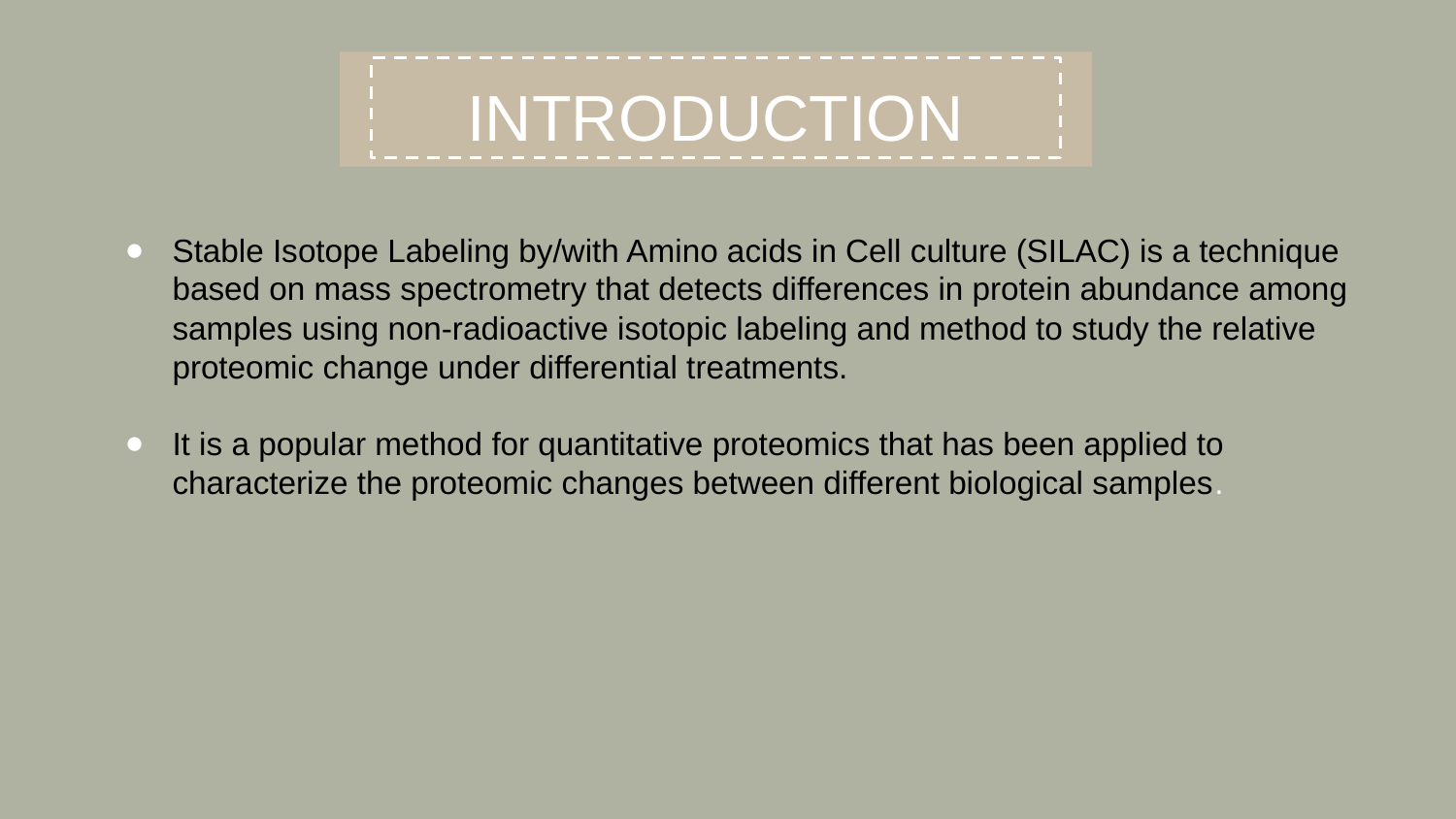

# INTRODUCTION
Stable Isotope Labeling by/with Amino acids in Cell culture (SILAC) is a technique based on mass spectrometry that detects differences in protein abundance among samples using non-radioactive isotopic labeling and method to study the relative proteomic change under differential treatments.

It is a popular method for quantitative proteomics that has been applied to characterize the proteomic changes between different biological samples.